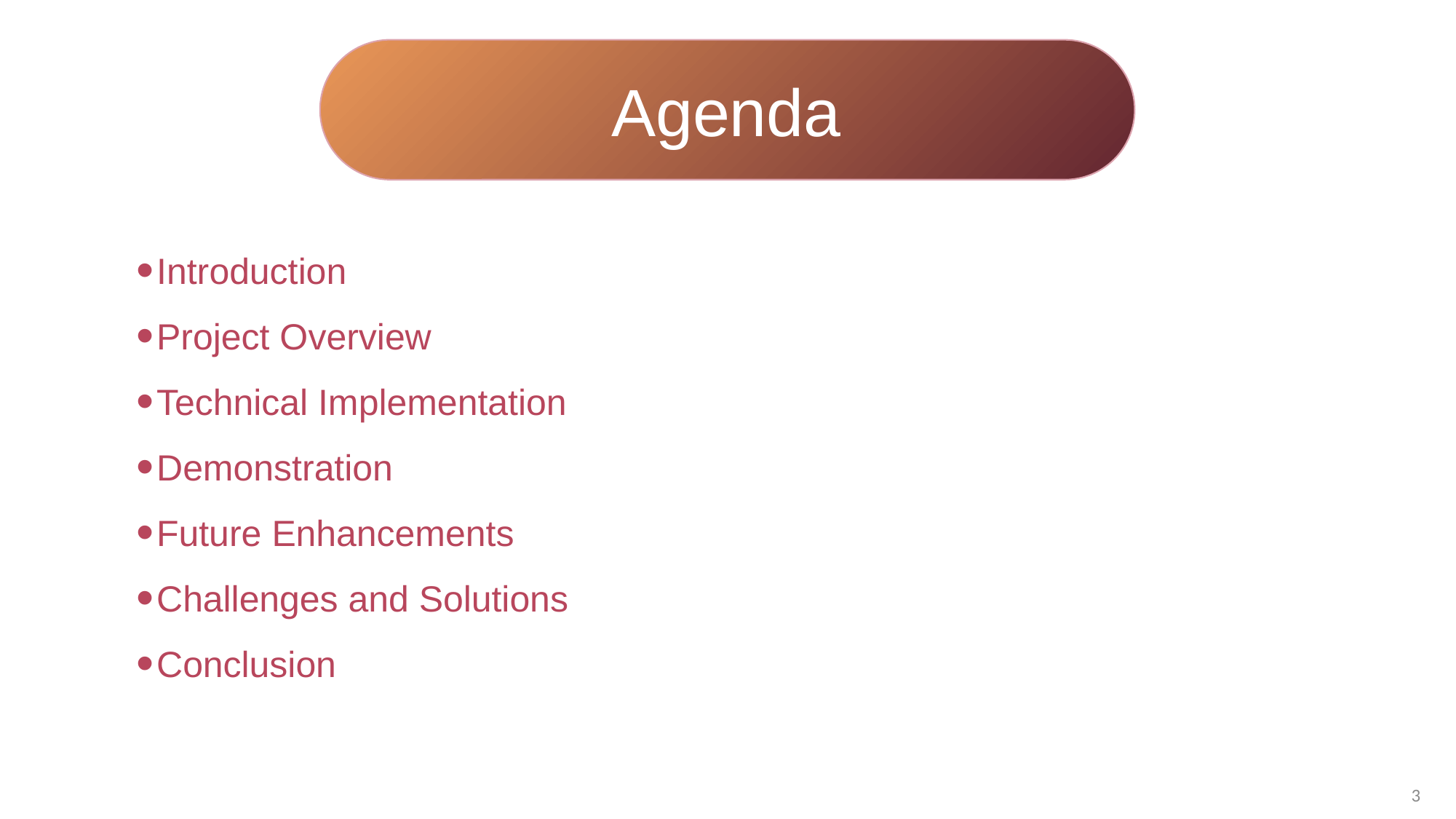

Agenda

Introduction
Project Overview
Technical Implementation
Demonstration
Future Enhancements
Challenges and Solutions
Conclusion
3